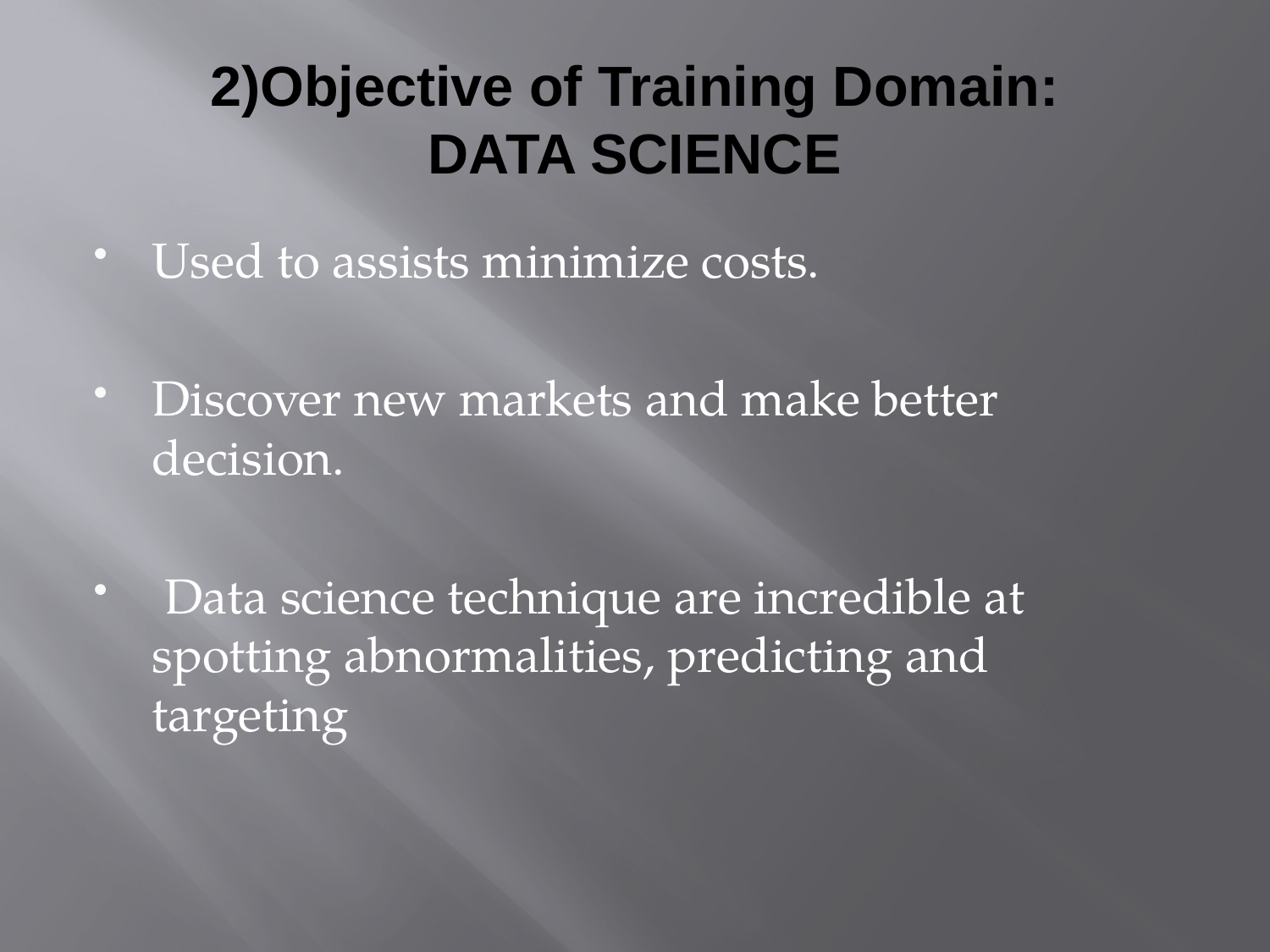

# 2)Objective of Training Domain: DATA SCIENCE
Used to assists minimize costs.

Discover new markets and make better decision.

 Data science technique are incredible at spotting abnormalities, predicting and targeting